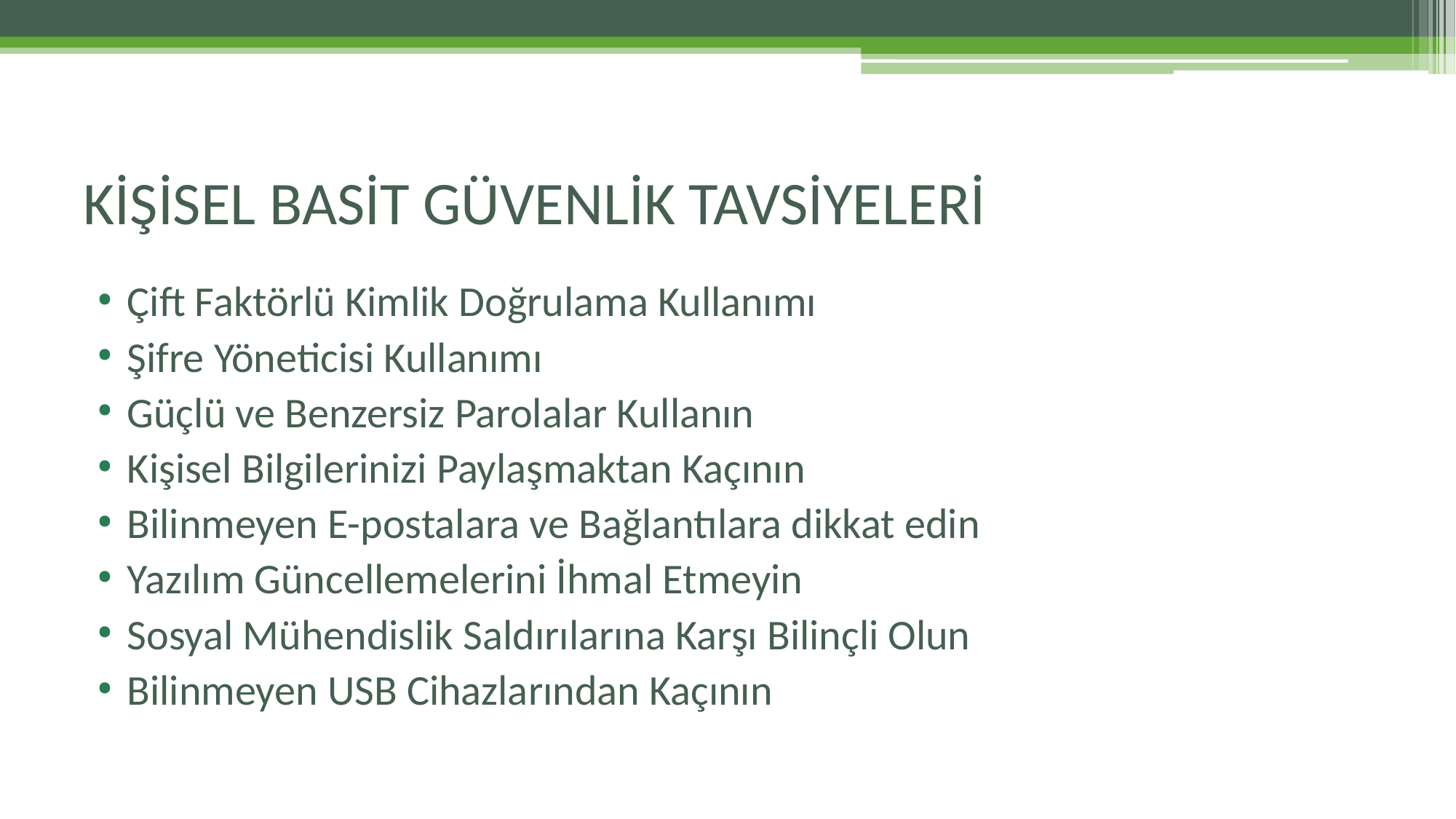

# KİŞİSEL BASİT GÜVENLİK TAVSİYELERİ
Çift Faktörlü Kimlik Doğrulama Kullanımı
Şifre Yöneticisi Kullanımı
Güçlü ve Benzersiz Parolalar Kullanın
Kişisel Bilgilerinizi Paylaşmaktan Kaçının
Bilinmeyen E-postalara ve Bağlantılara dikkat edin
Yazılım Güncellemelerini İhmal Etmeyin
Sosyal Mühendislik Saldırılarına Karşı Bilinçli Olun
Bilinmeyen USB Cihazlarından Kaçının